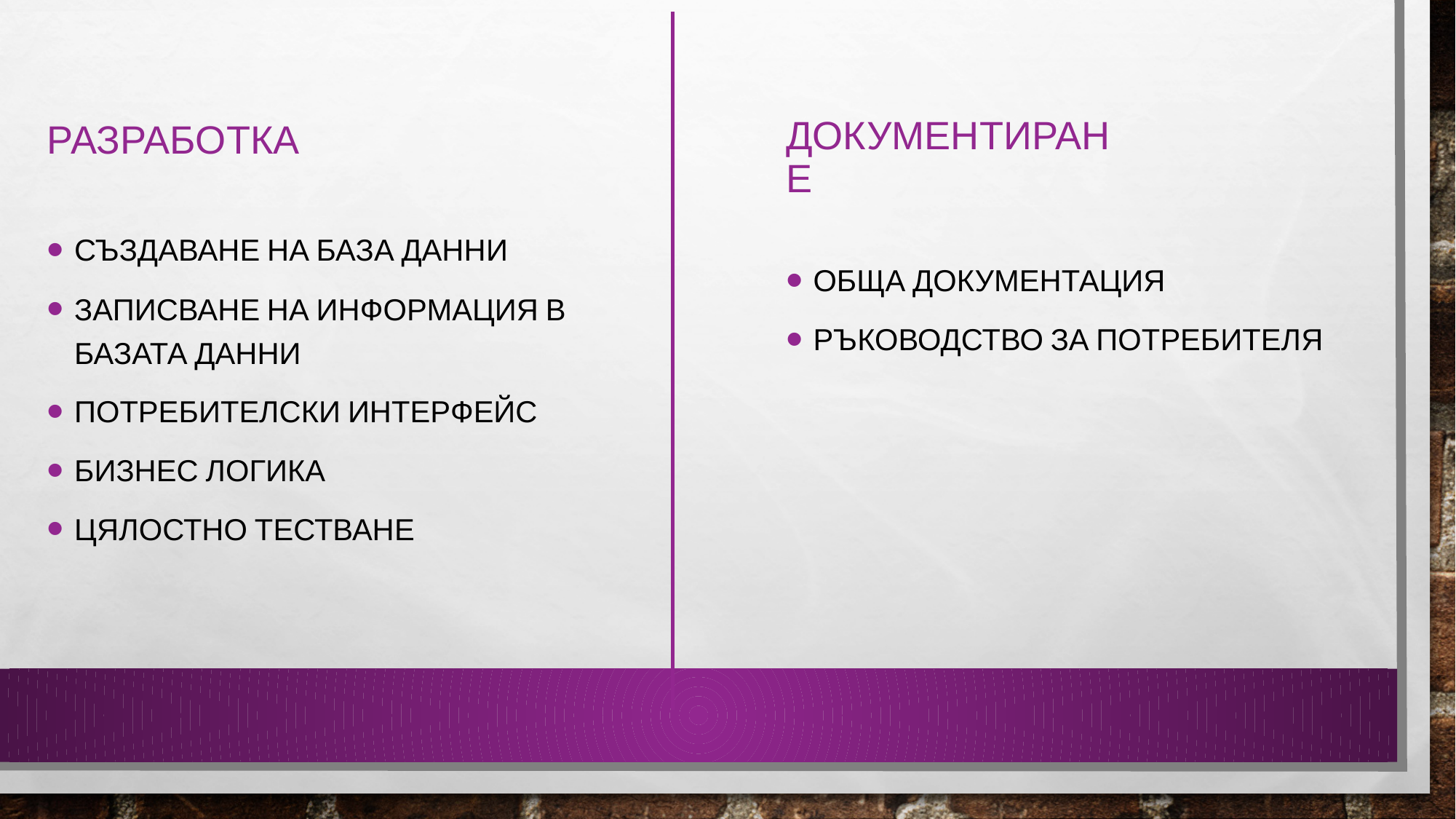

# Разработка
ДОКУМЕНТИРАНЕ
СЪЗДАВАНЕ НА БАЗА ДАННИ
ЗАПИСВАНЕ НА ИНФОРМАЦИЯ В БАЗАТА ДАННИ
ПОТРЕБИТЕЛСКИ ИНТЕРФЕЙС
БИЗНЕС ЛОГИКА
ЦЯЛОСТНО ТЕСТВАНЕ
ОБЩА ДОКУМЕНТАЦИЯ
РЪКОВОДСТВО ЗА ПОТРЕБИТЕЛЯ